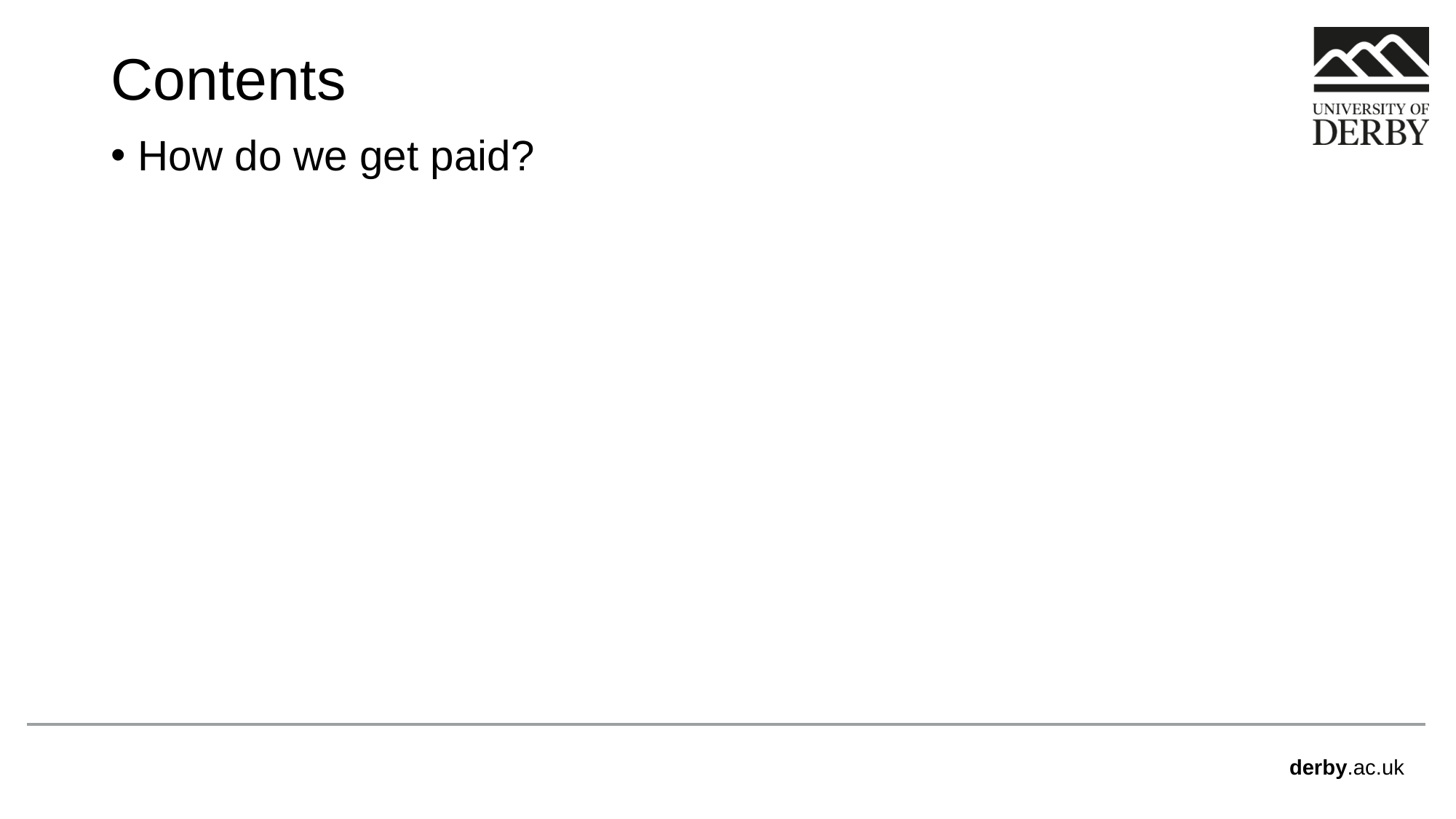

# Contents
How do we get paid?